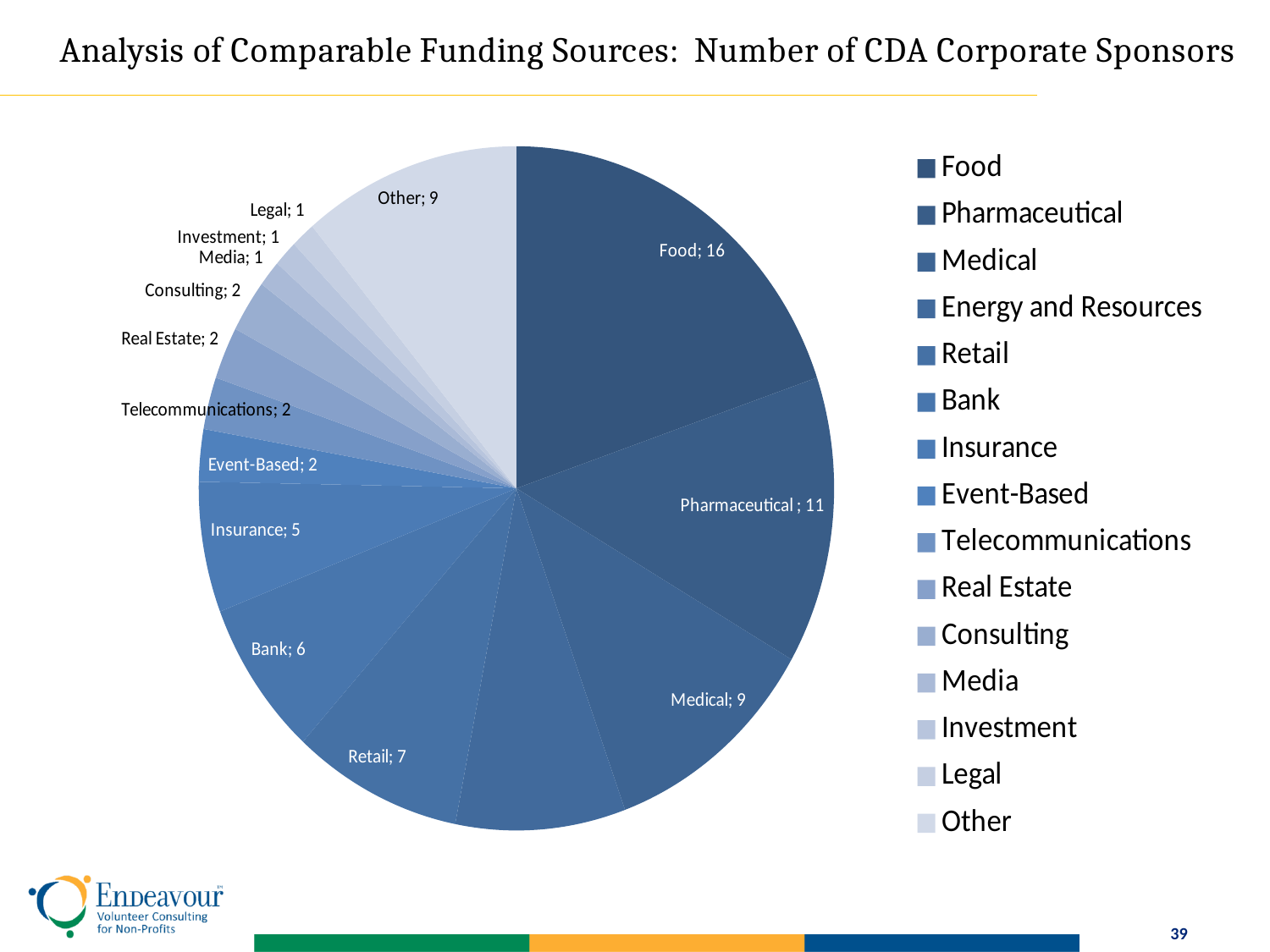

Analysis of Comparable Funding Sources:  Number of CDA Corporate Sponsors

### Chart

| Category |  |
|---|---|
| Food | 16.0 |
| Pharmaceutical  | 11.0 |
| Medical | 9.0 |
| Energy and Resources | 7.0 |
| Retail | 7.0 |
| Bank | 6.0 |
| Insurance | 5.0 |
| Event-Based | 2.0 |
| Telecommunications | 2.0 |
| Real Estate | 2.0 |
| Consulting | 2.0 |
| Media | 1.0 |
| Investment | 1.0 |
| Legal | 1.0 |
| Other | 9.0 |